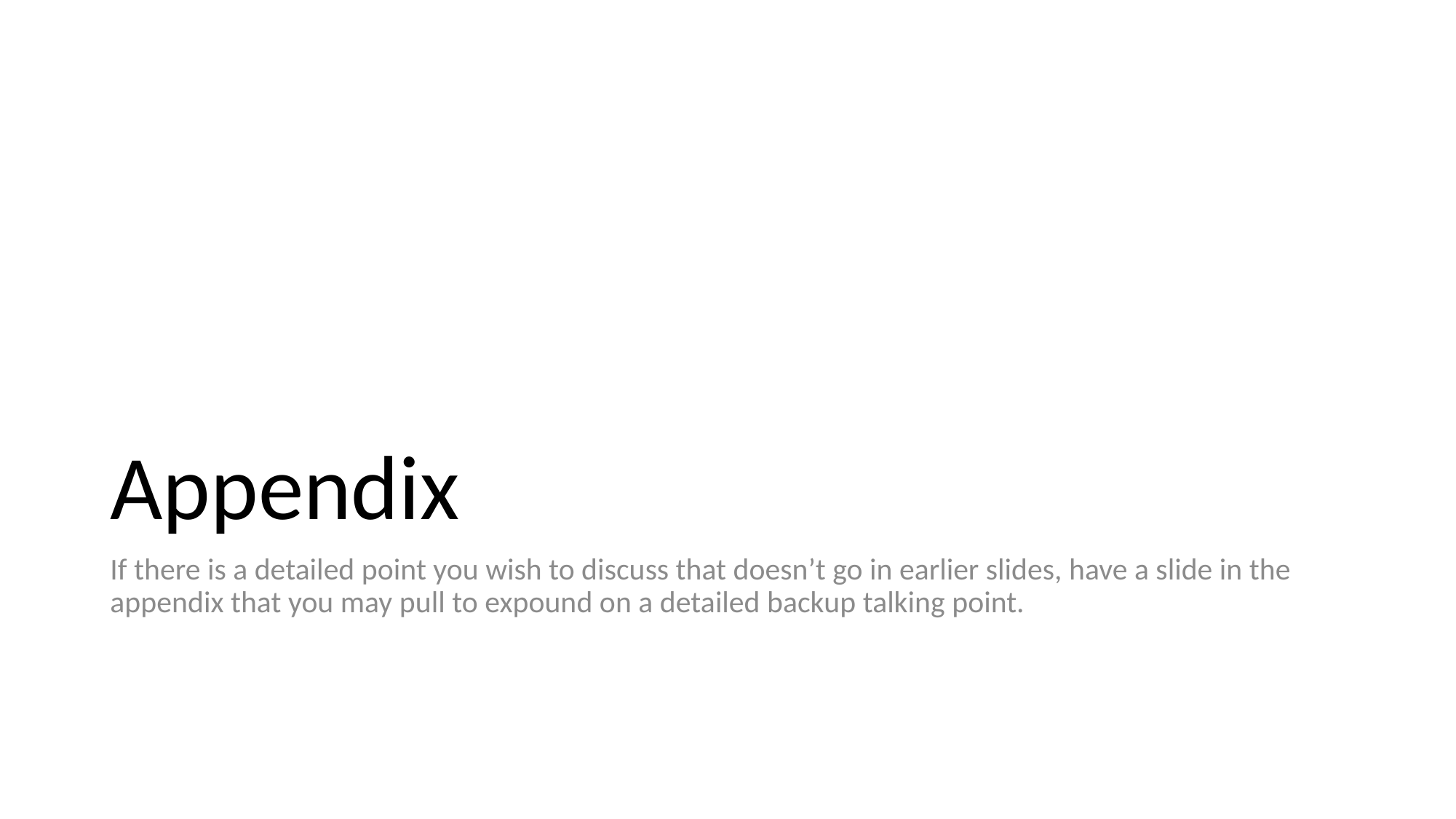

# Appendix
If there is a detailed point you wish to discuss that doesn’t go in earlier slides, have a slide in the appendix that you may pull to expound on a detailed backup talking point.